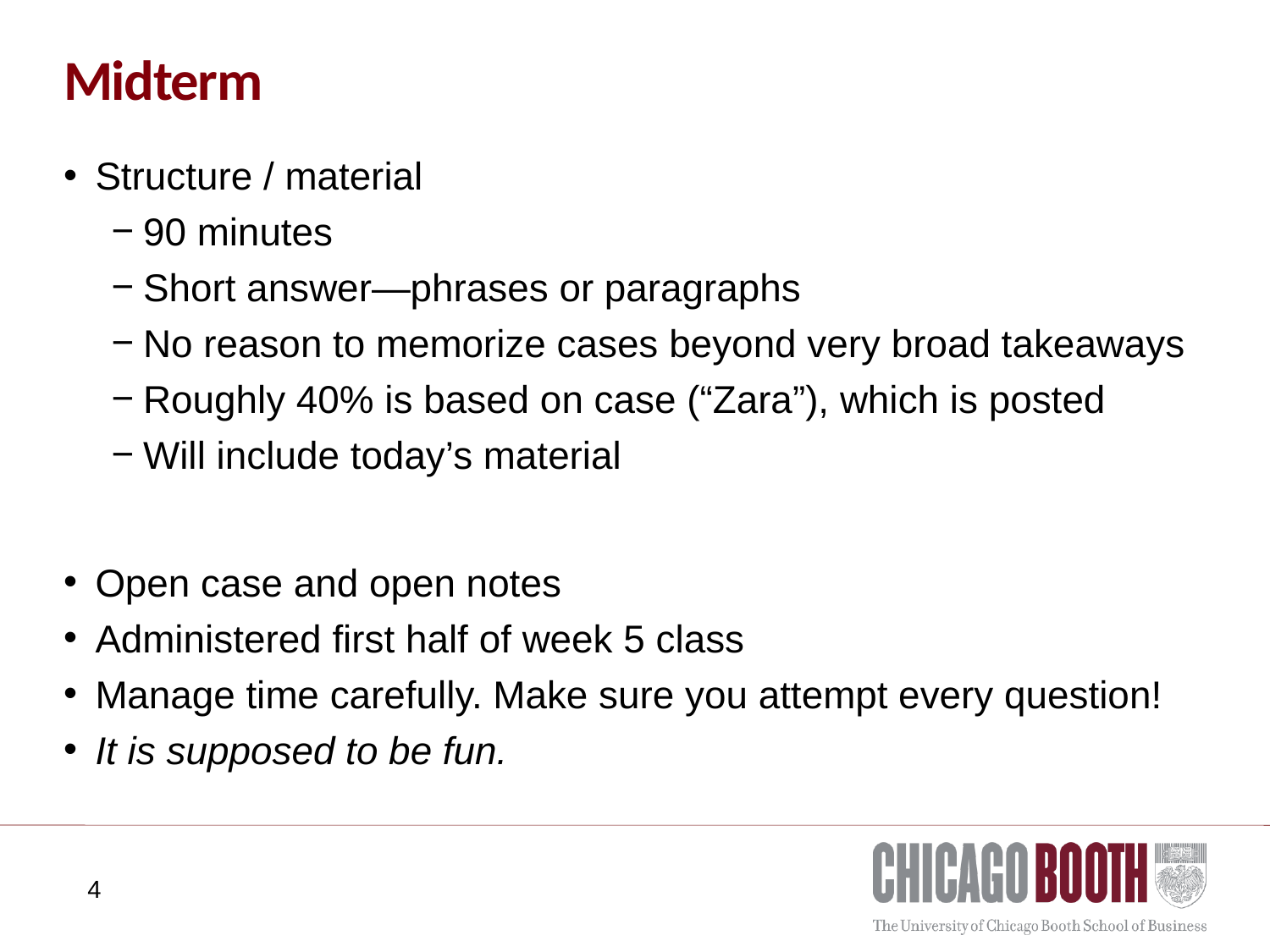

# Midterm
Structure / material
90 minutes
Short answer—phrases or paragraphs
No reason to memorize cases beyond very broad takeaways
Roughly 40% is based on case (“Zara”), which is posted
Will include today’s material

Open case and open notes
Administered first half of week 5 class
Manage time carefully. Make sure you attempt every question!
It is supposed to be fun.